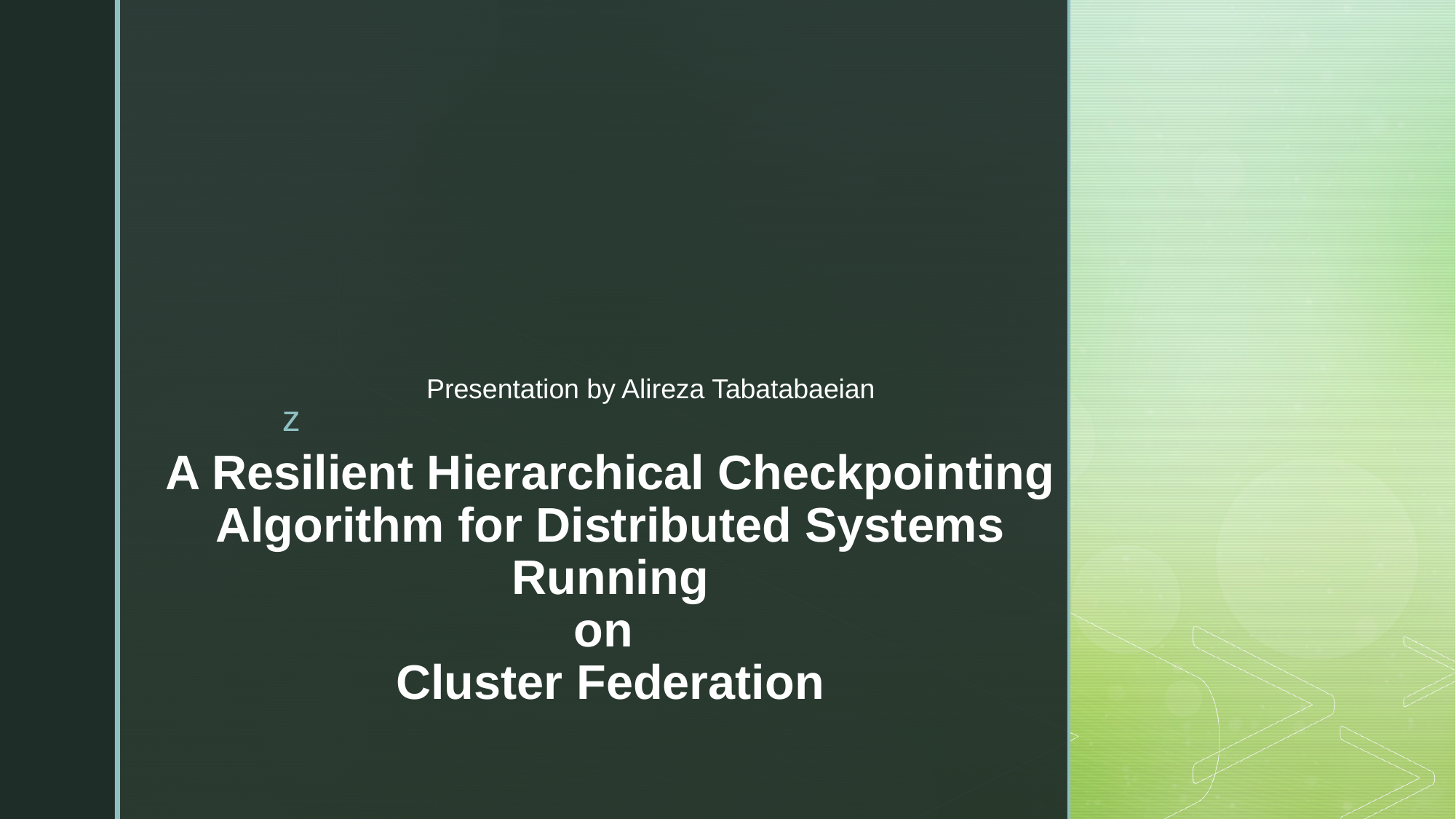

Presentation by Alireza Tabatabaeian
# A Resilient Hierarchical Checkpointing Algorithm for Distributed Systems Running on Cluster Federation